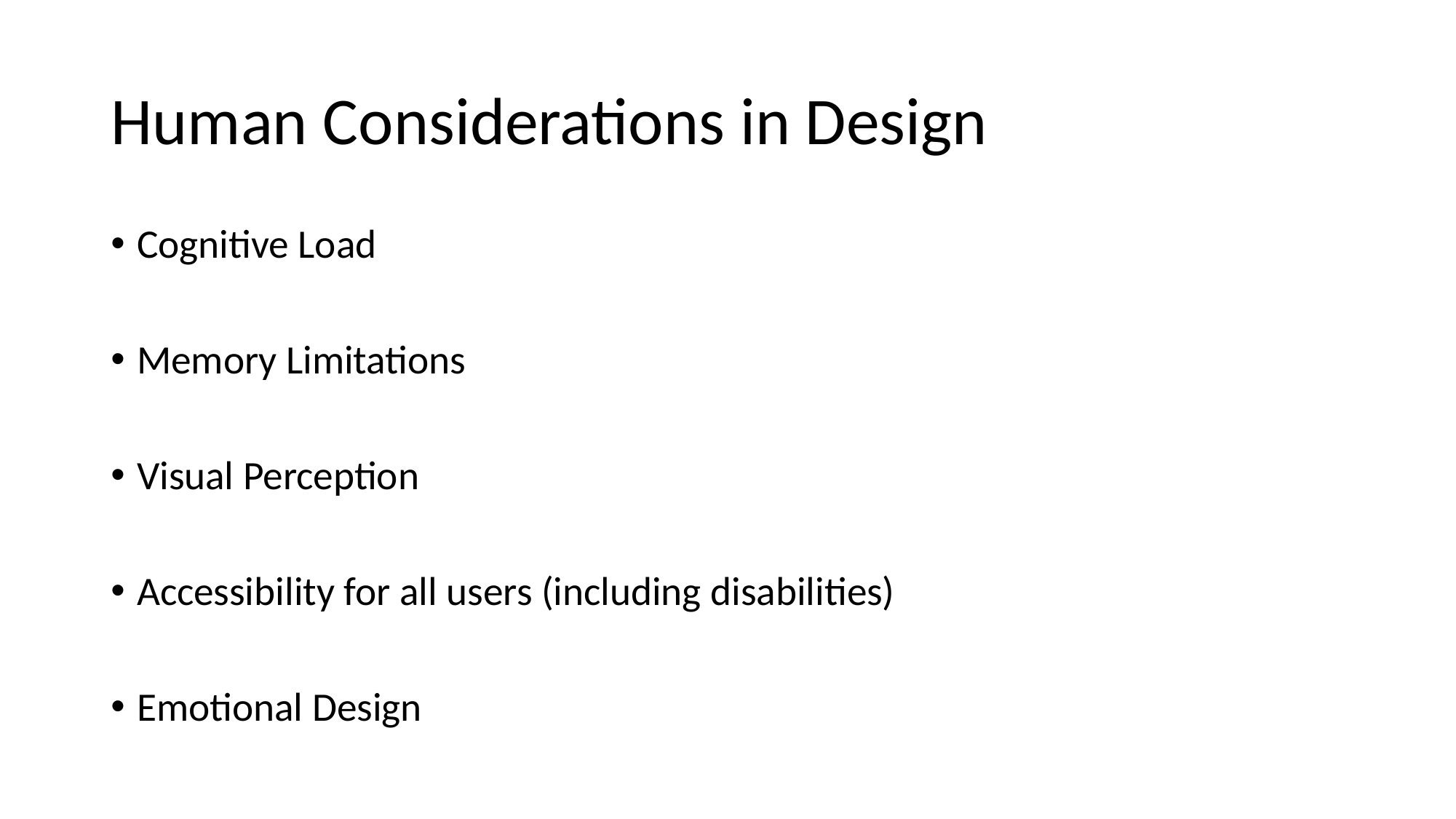

# Human Considerations in Design
Cognitive Load

Memory Limitations

Visual Perception

Accessibility for all users (including disabilities)

Emotional Design